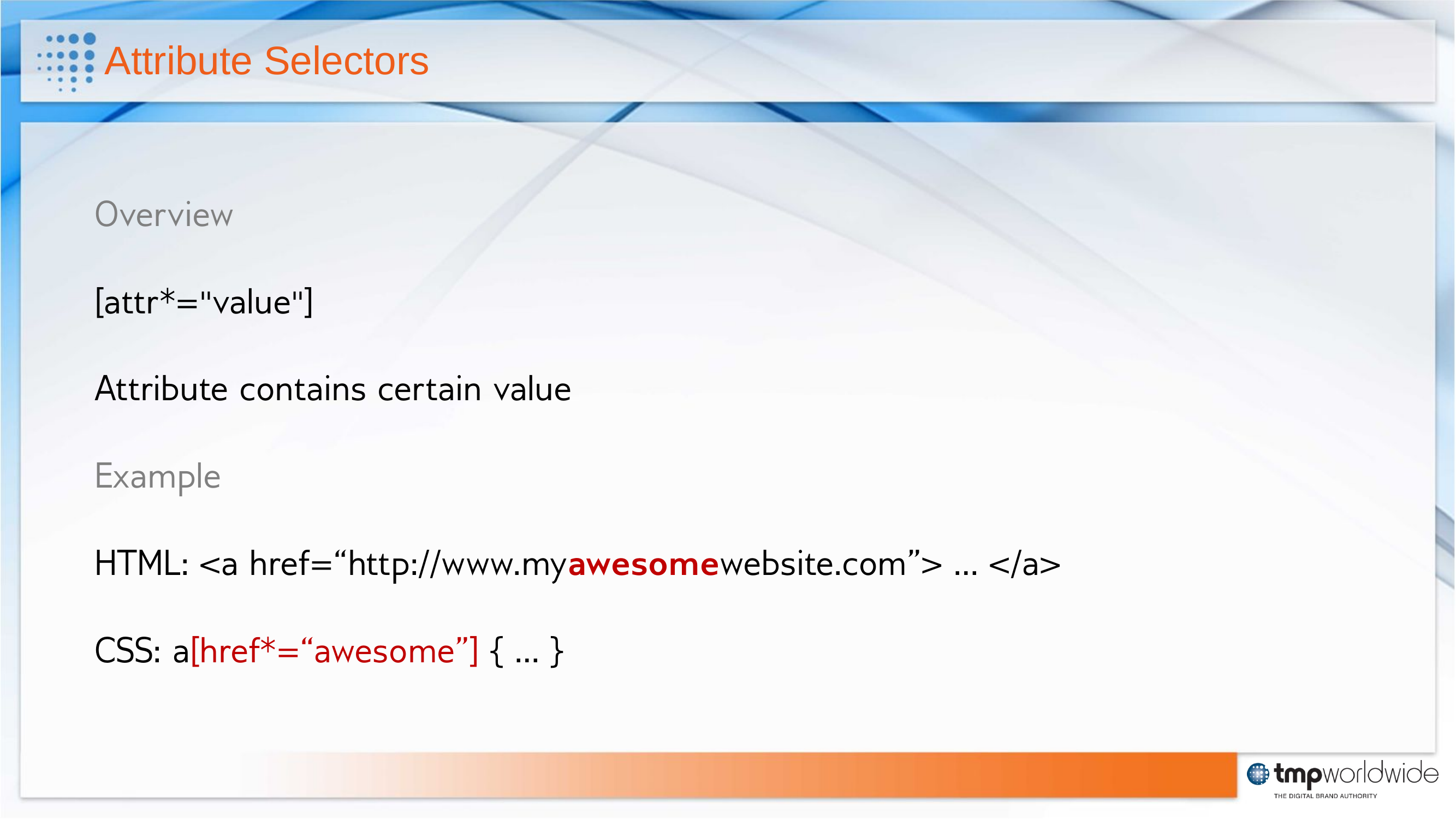

# Attribute Selectors
Overview

[attr*="value"]

Attribute contains certain value

Example

HTML: <a href=“http://www.myawesomewebsite.com”> … </a>

CSS: a[href*=“awesome”] { … }